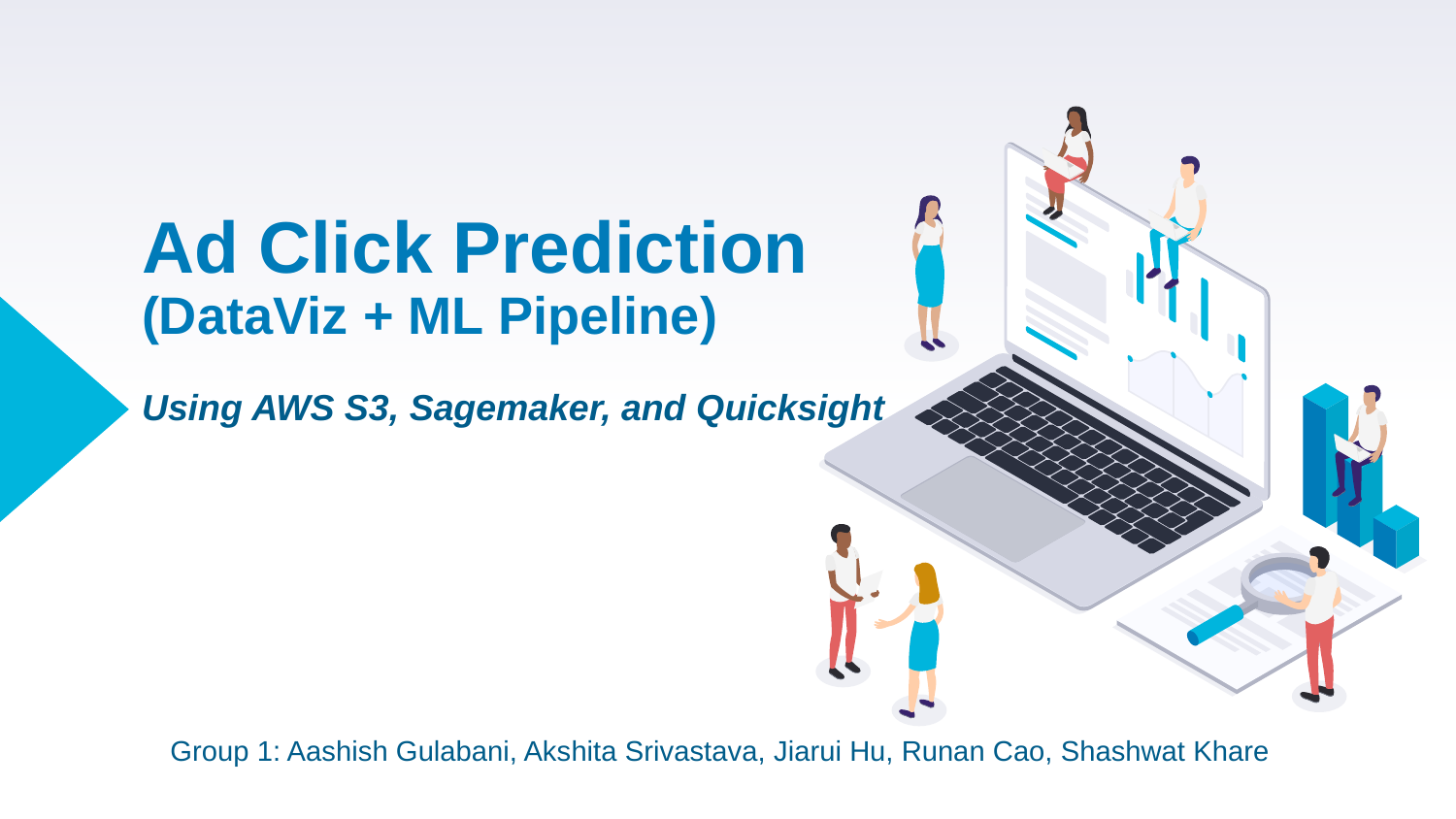

# Ad Click Prediction
(DataViz + ML Pipeline)
Using AWS S3, Sagemaker, and Quicksight

Group 1: Aashish Gulabani, Akshita Srivastava, Jiarui Hu, Runan Cao, Shashwat Khare